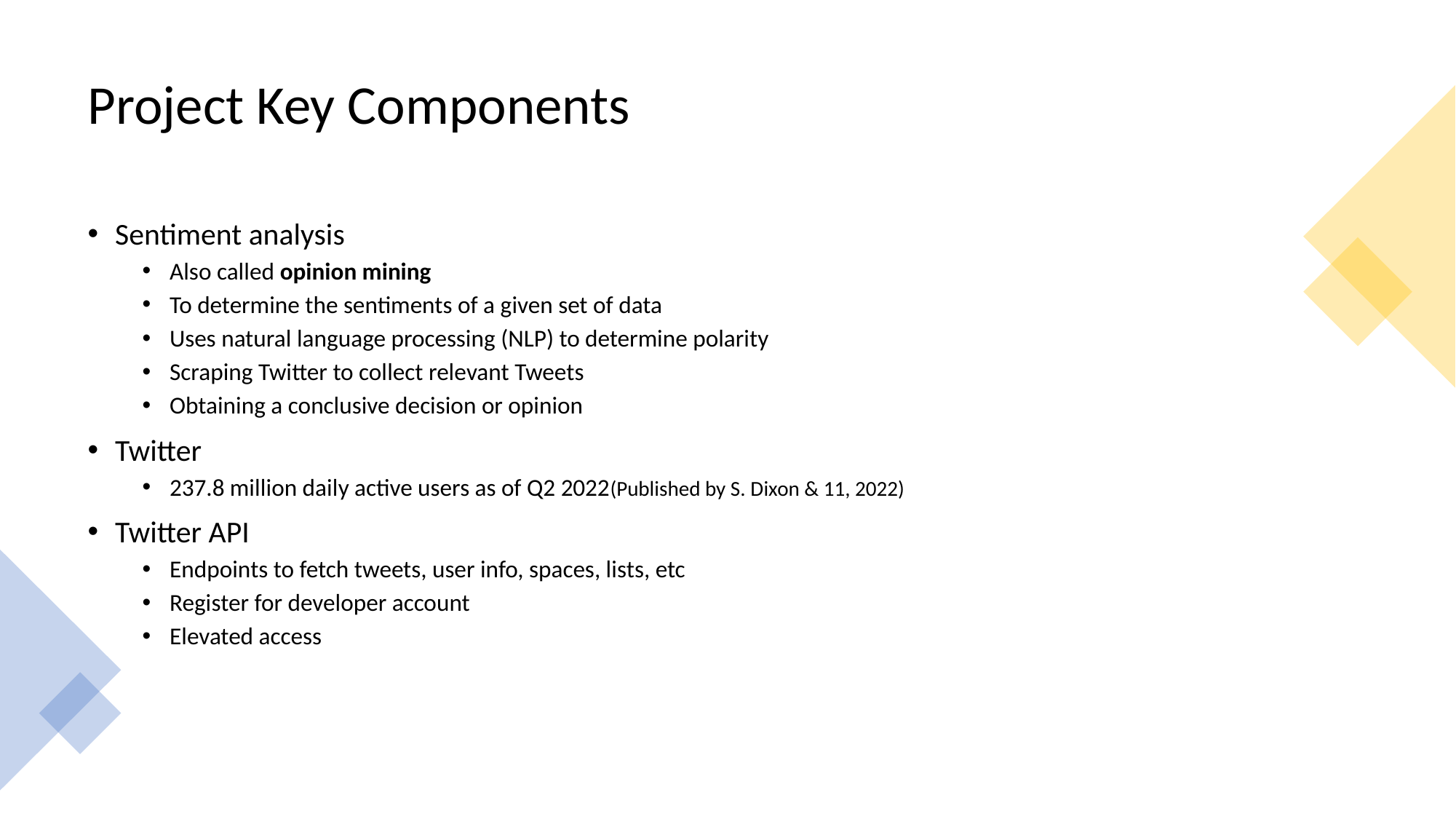

# Project Key Components

Sentiment analysis
Also called opinion mining
To determine the sentiments of a given set of data
Uses natural language processing (NLP) to determine polarity
Scraping Twitter to collect relevant Tweets
Obtaining a conclusive decision or opinion
Twitter
237.8 million daily active users as of Q2 2022(Published by S. Dixon & 11, 2022)
Twitter API
Endpoints to fetch tweets, user info, spaces, lists, etc
Register for developer account
Elevated access